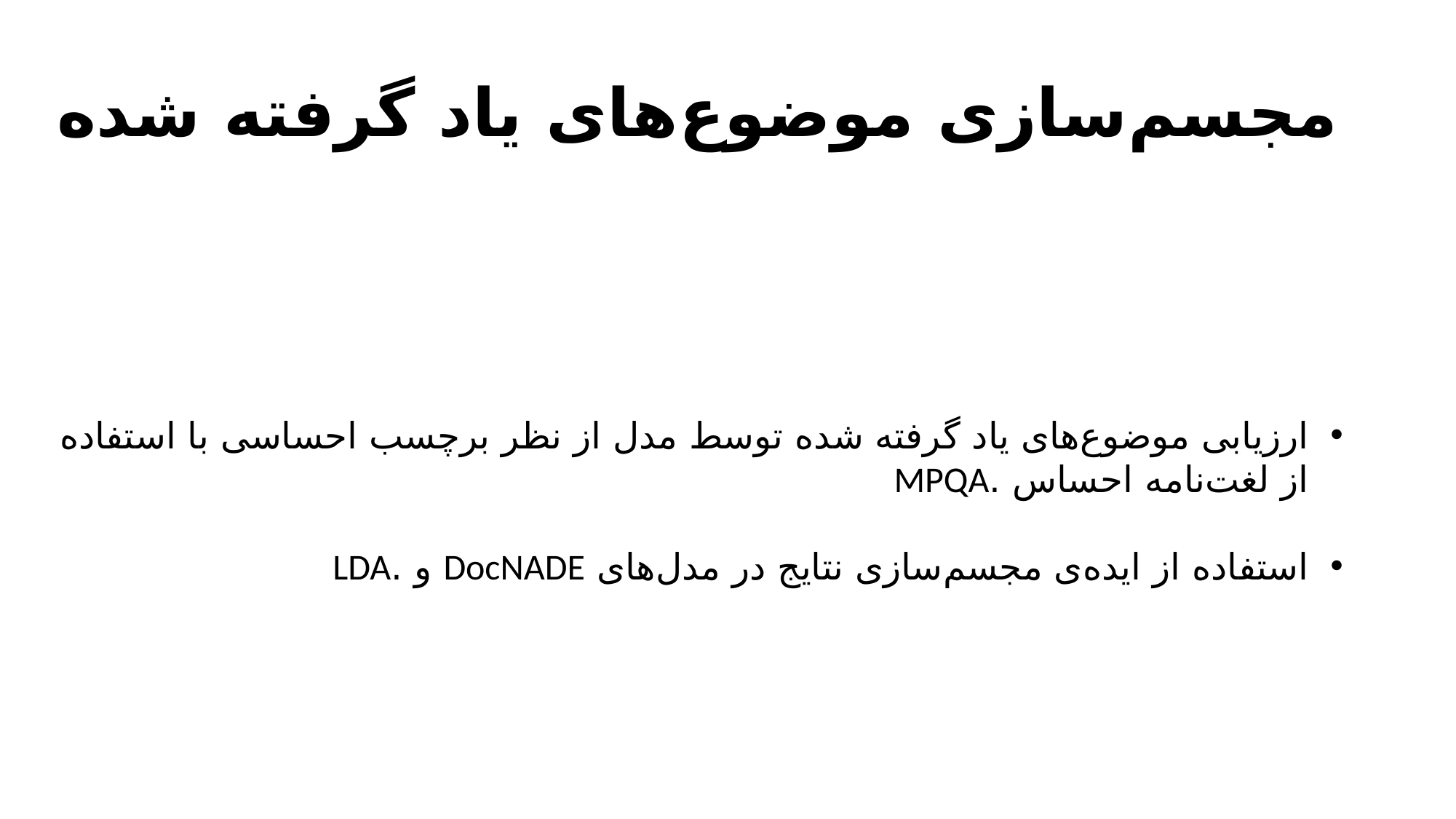

مجسم‌سازی موضوع‌های یاد گرفته شده
ارزیابی موضوع‌های یاد گرفته شده توسط مدل از نظر برچسب احساسی با استفاده از لغت‌نامه احساس .MPQA

استفاده از ایده‌ی مجسم‌سازی نتایج در مدل‌های DocNADE و .LDA